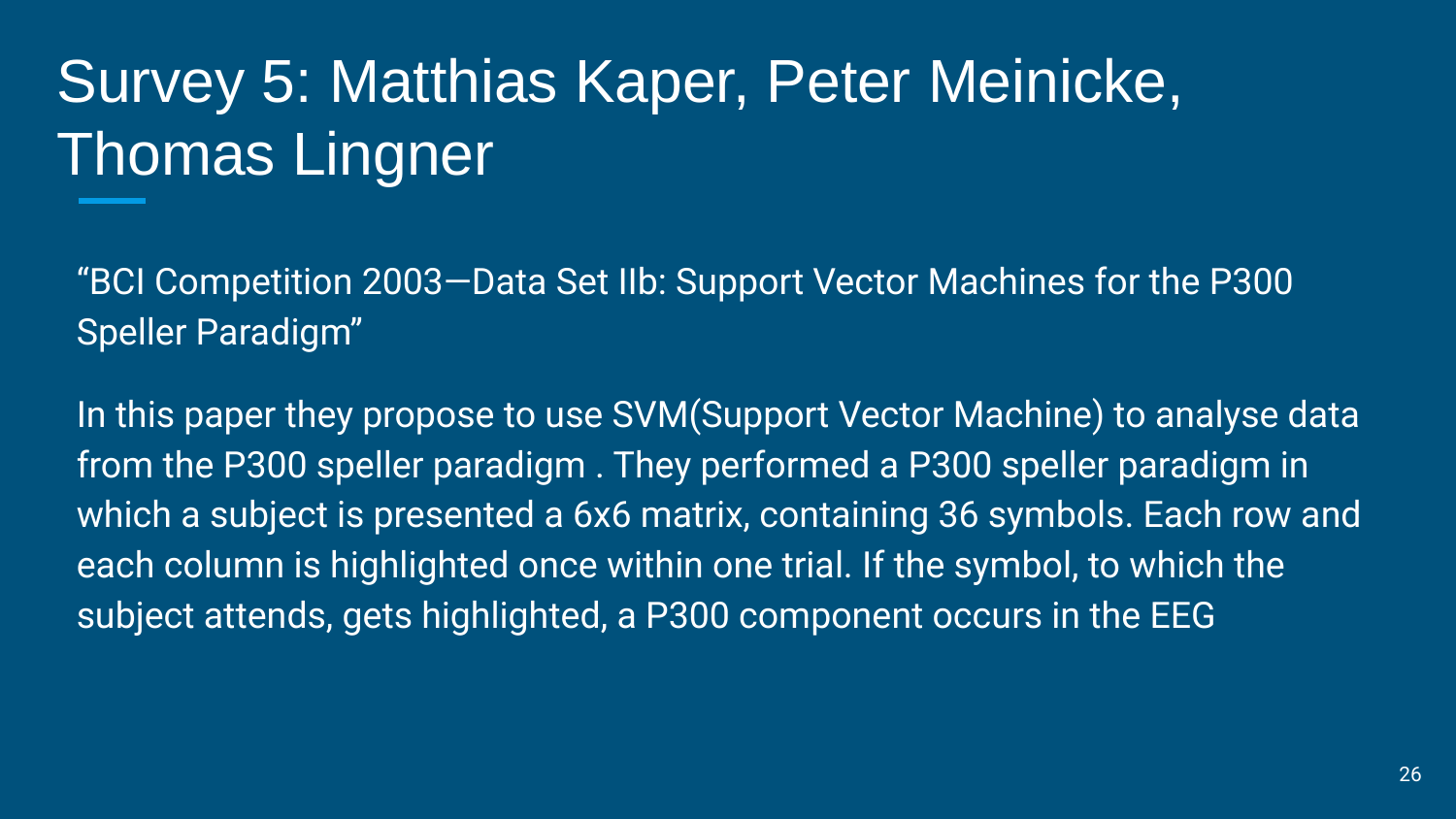

# Survey 5: Matthias Kaper, Peter Meinicke, Thomas Lingner
“BCI Competition 2003—Data Set IIb: Support Vector Machines for the P300 Speller Paradigm”
In this paper they propose to use SVM(Support Vector Machine) to analyse data from the P300 speller paradigm . They performed a P300 speller paradigm in which a subject is presented a 6x6 matrix, containing 36 symbols. Each row and each column is highlighted once within one trial. If the symbol, to which the subject attends, gets highlighted, a P300 component occurs in the EEG

26